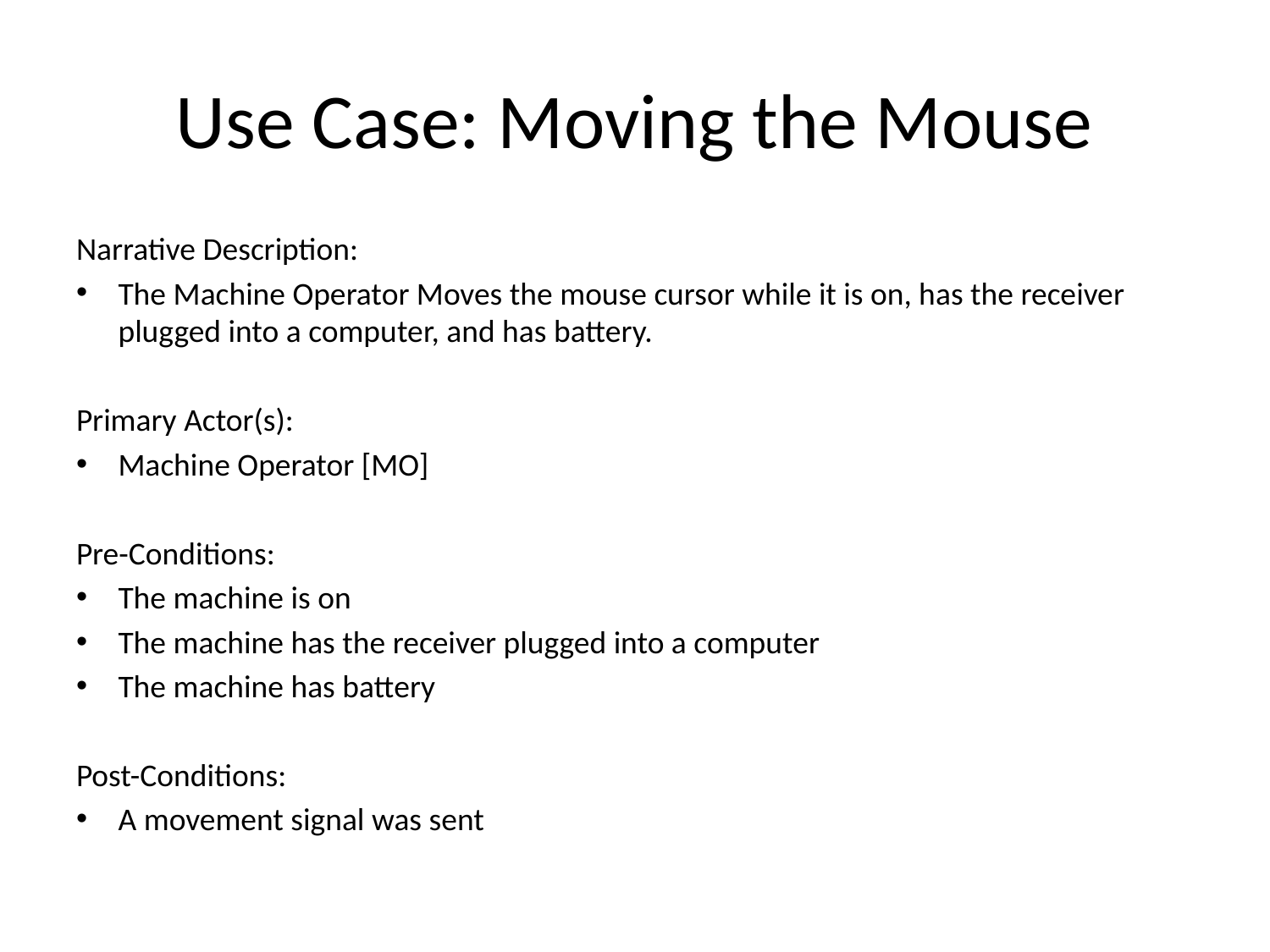

# Use Case: Moving the Mouse
Narrative Description:
The Machine Operator Moves the mouse cursor while it is on, has the receiver plugged into a computer, and has battery.

Primary Actor(s):
Machine Operator [MO]

Pre-Conditions:
The machine is on
The machine has the receiver plugged into a computer
The machine has battery

Post-Conditions:
A movement signal was sent